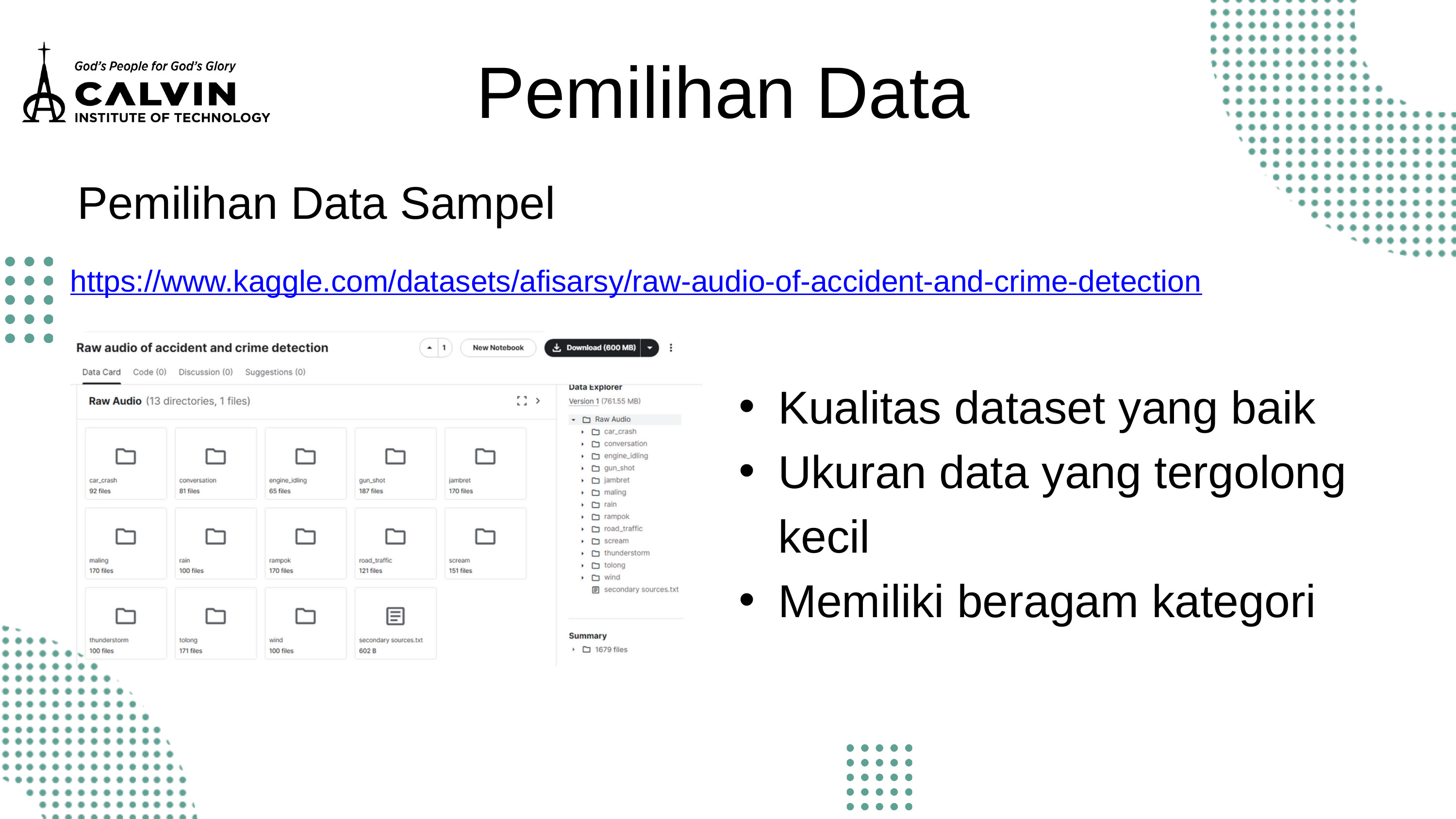

Pemilihan Data
Pemilihan Data Sampel
https://www.kaggle.com/datasets/afisarsy/raw-audio-of-accident-and-crime-detection

Kualitas dataset yang baik
Ukuran data yang tergolong kecil
Memiliki beragam kategori